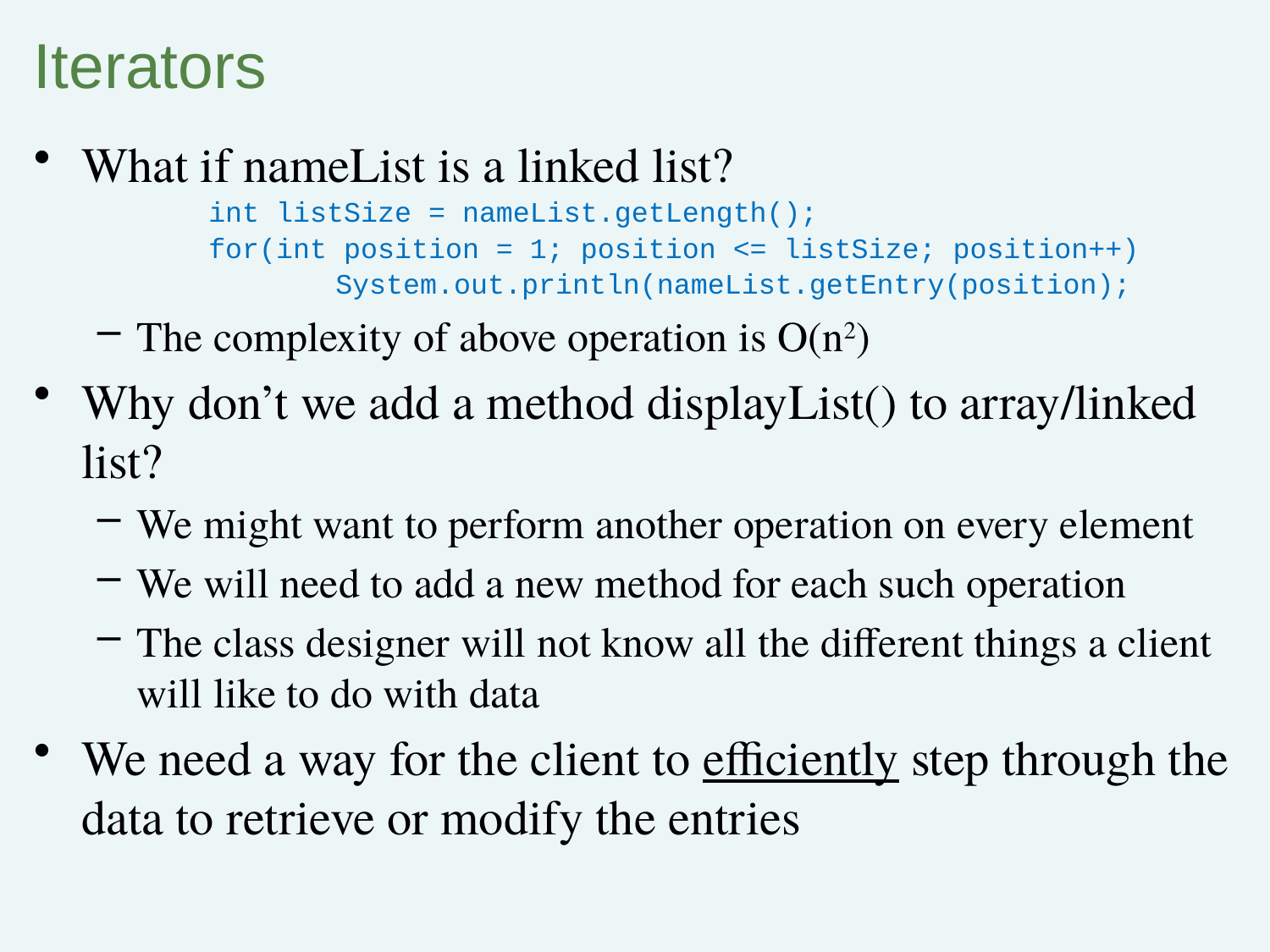

# Iterators
What if nameList is a linked list?
	   	int listSize = nameList.getLength();
		for(int position = 1; position <= listSize; position++)
			System.out.println(nameList.getEntry(position);
The complexity of above operation is O(n2)
Why don’t we add a method displayList() to array/linked list?
We might want to perform another operation on every element
We will need to add a new method for each such operation
The class designer will not know all the different things a client will like to do with data
We need a way for the client to efficiently step through the data to retrieve or modify the entries